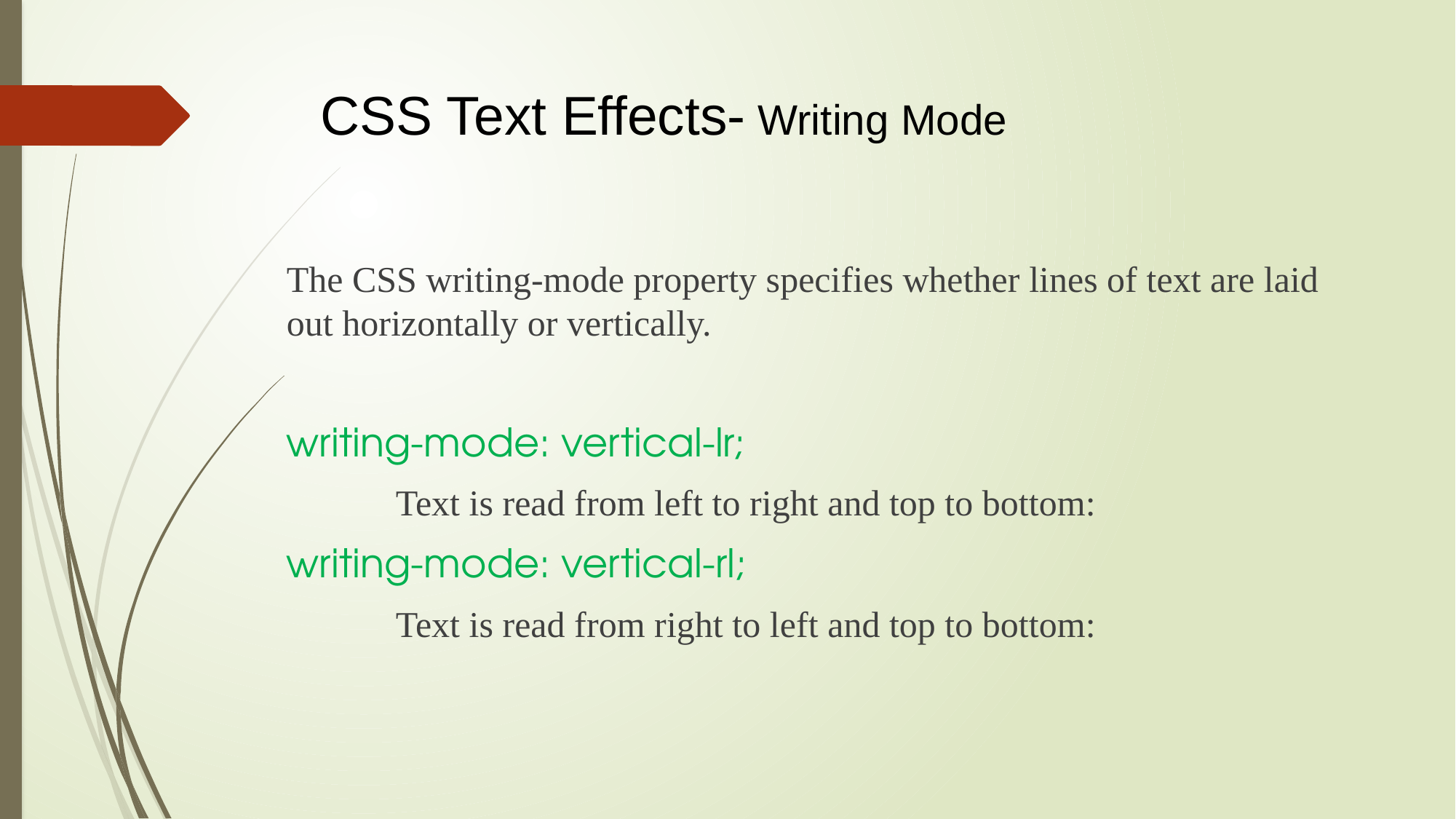

# CSS Text Effects- Writing Mode
The CSS writing-mode property specifies whether lines of text are laid out horizontally or vertically.

writing-mode: vertical-lr;
	Text is read from left to right and top to bottom:
writing-mode: vertical-rl;
	Text is read from right to left and top to bottom: